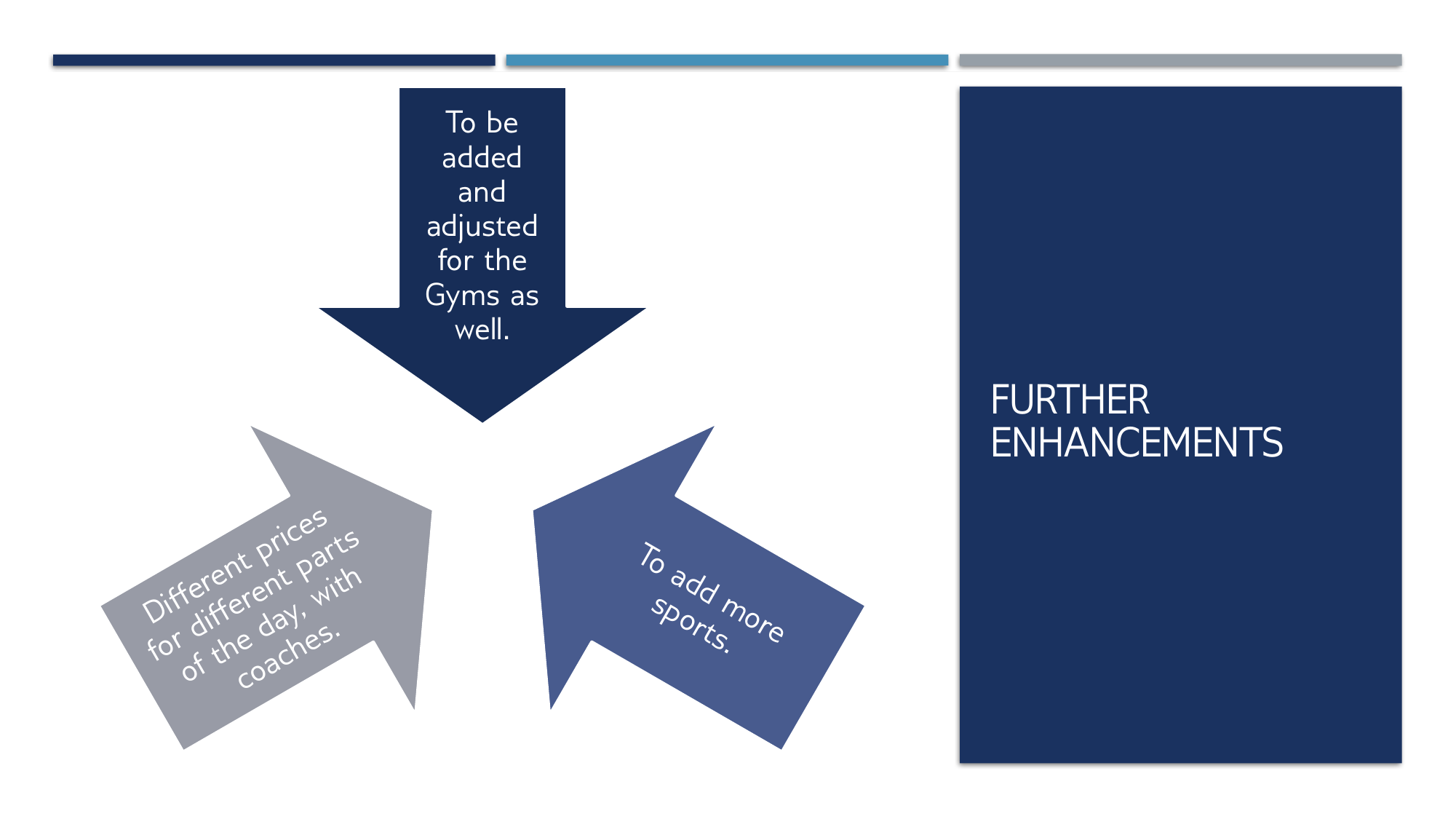

To be added and adjusted for the Gyms as well.
To add more sports.
Different prices for different parts of the day, with coaches.
# FUrTHER ENHAnceMENTS